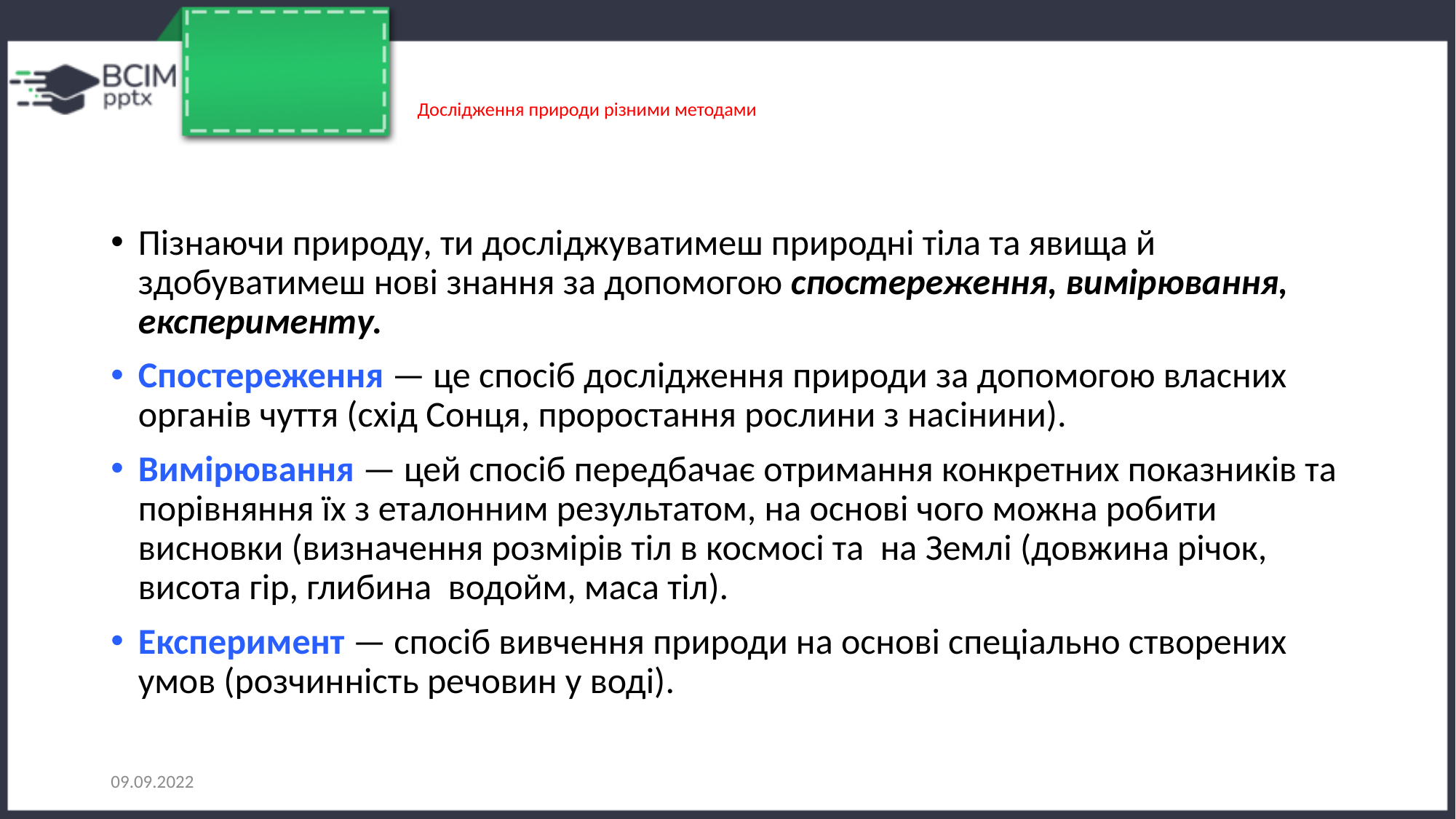

# Дослідження природи різними методами
Пізнаючи природу, ти досліджуватимеш природні тіла та явища й здобуватимеш нові знання за допомогою спостереження, вимірювання, експерименту.
Спостереження — це спосіб дослідження природи за допомогою власних органів чуття (схід Сонця, проростання рослини з насінини).
Вимірювання — цей спосіб передбачає отримання конкретних показників та порівняння їх з еталонним результатом, на основі чого можна робити висновки (визначення розмірів тіл в космосі та  на Землі (довжина річок, висота гір, глибина  водойм, маса тіл).
Експеримент — спосіб вивчення природи на основі спеціально створених умов (розчинність речовин у воді).
09.09.2022